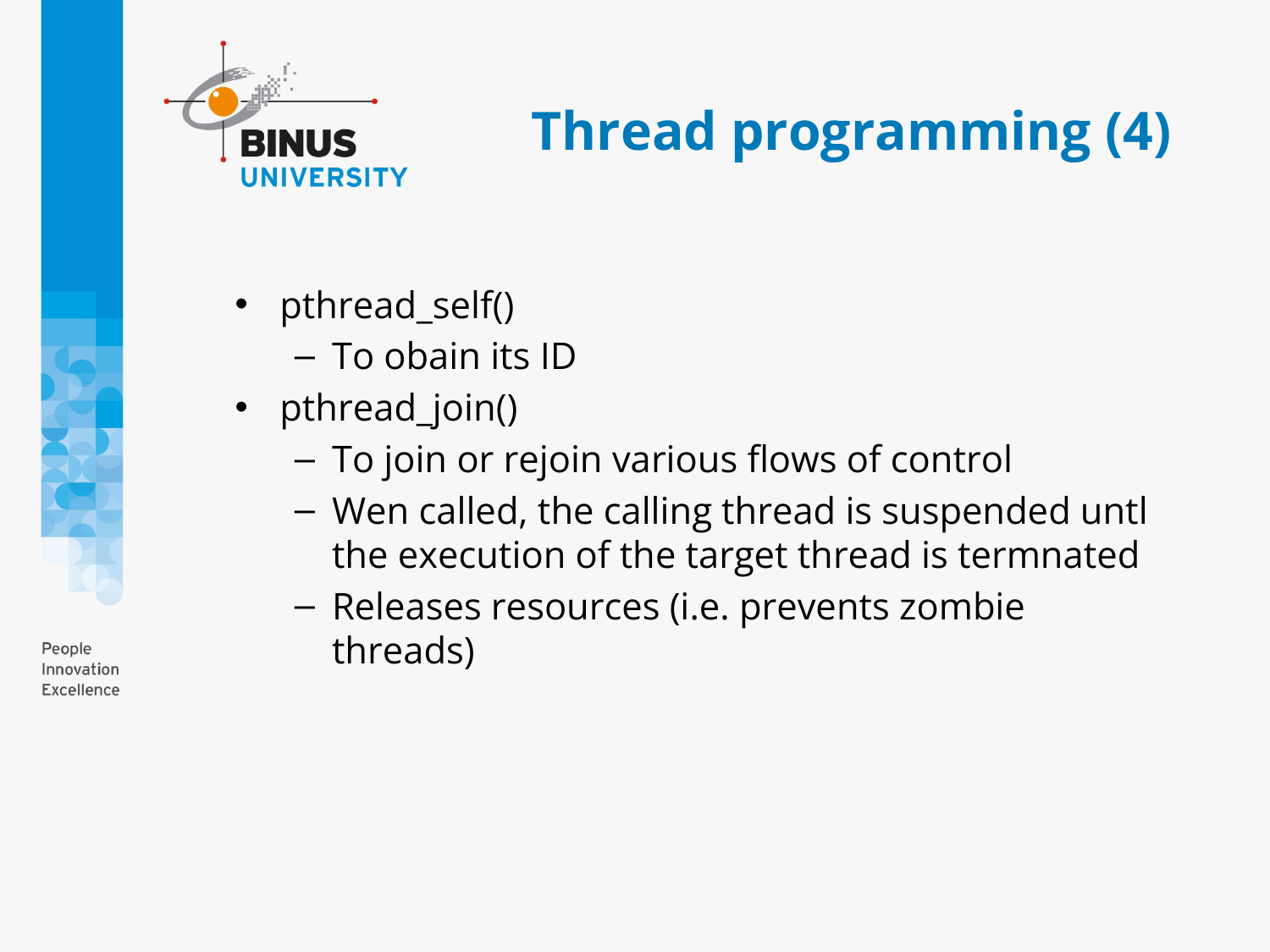

# Thread programming (4)
pthread_self()
To obain its ID
pthread_join()
To join or rejoin various flows of control
Wen called, the calling thread is suspended untl the execution of the target thread is termnated
Releases resources (i.e. prevents zombie threads)